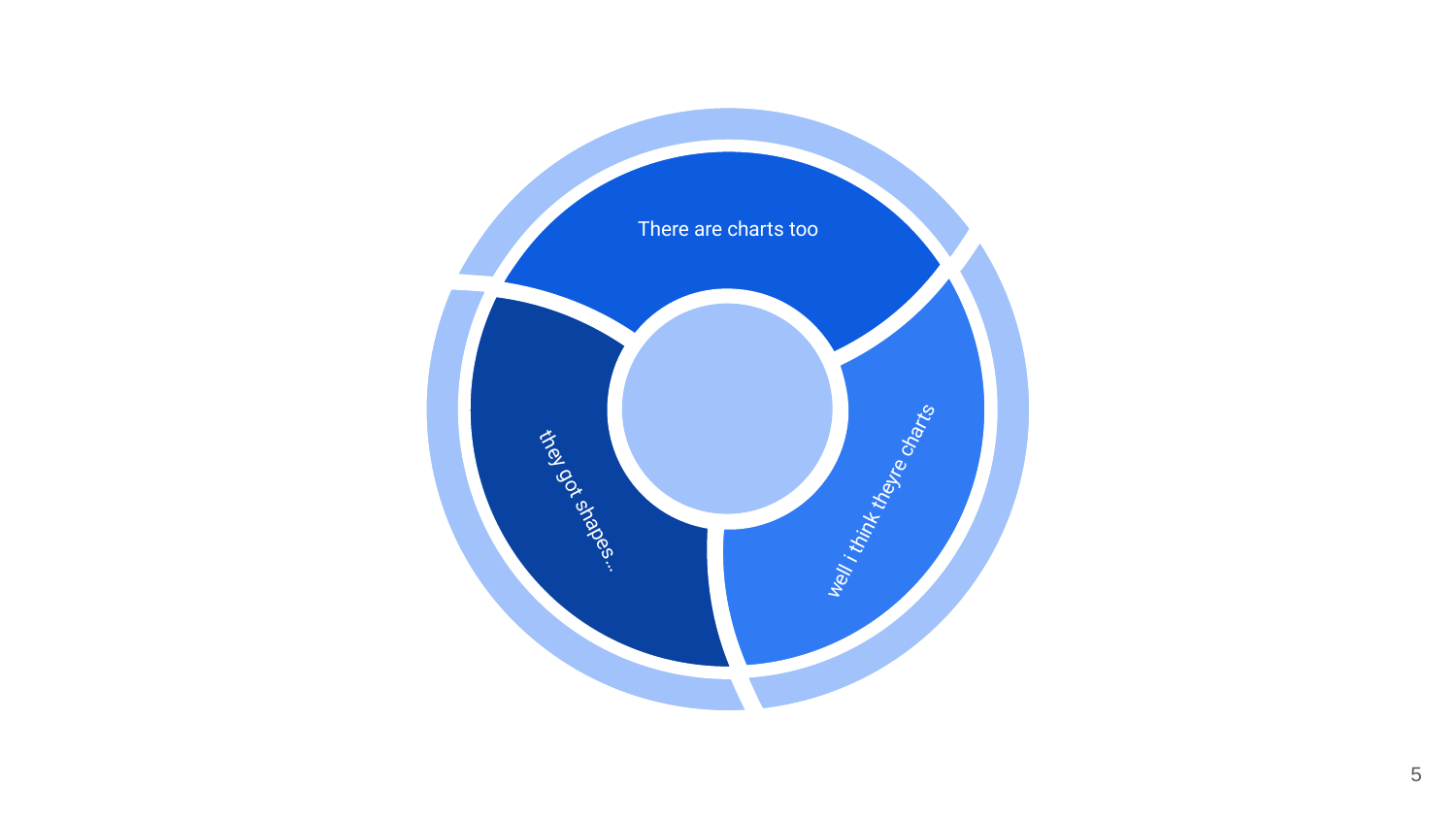

There are charts too
#

well i think theyre charts

they got shapes…

5